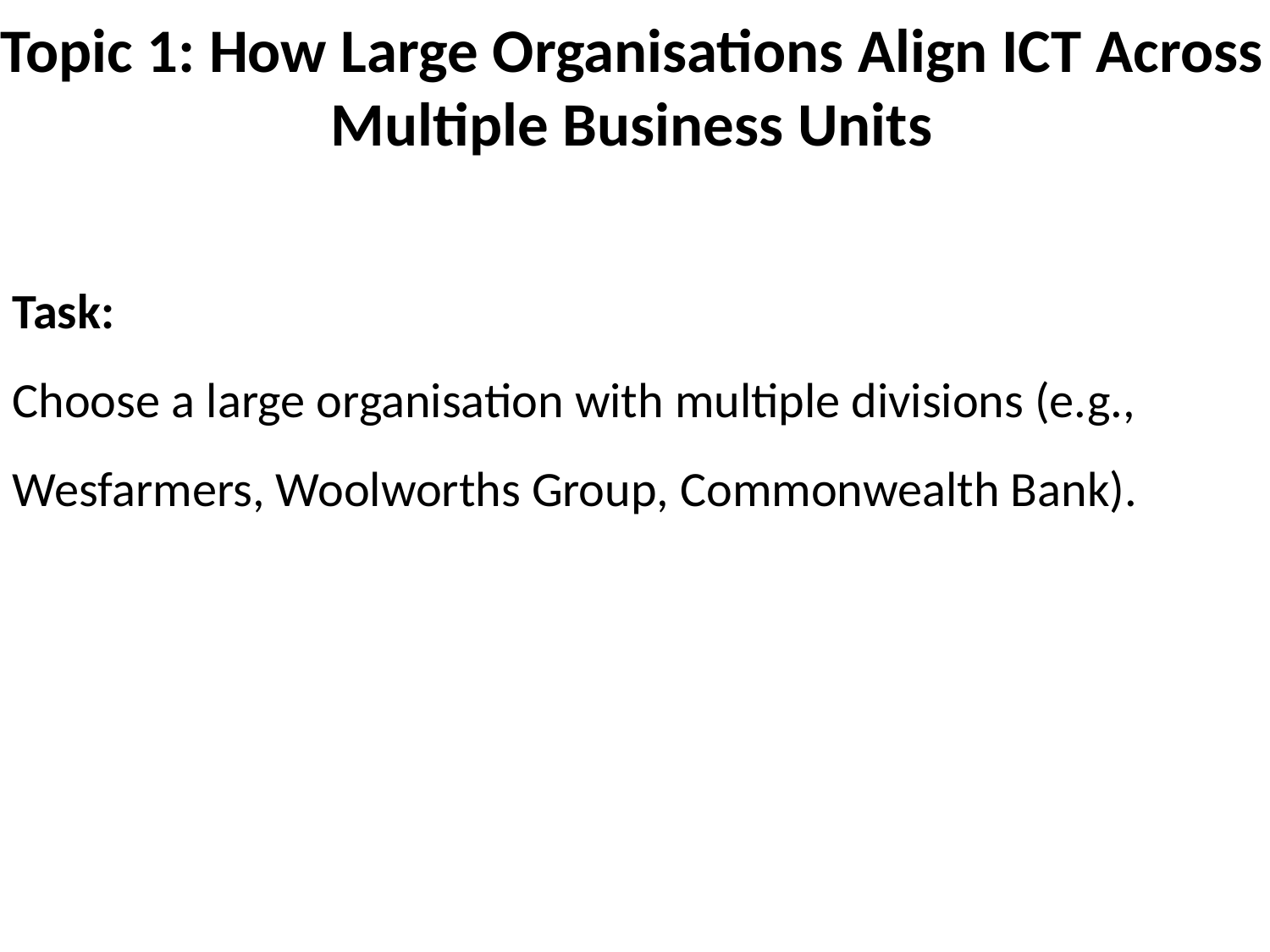

Topic 1: How Large Organisations Align ICT Across Multiple Business Units
10
Task:
Choose a large organisation with multiple divisions (e.g., Wesfarmers, Woolworths Group, Commonwealth Bank).